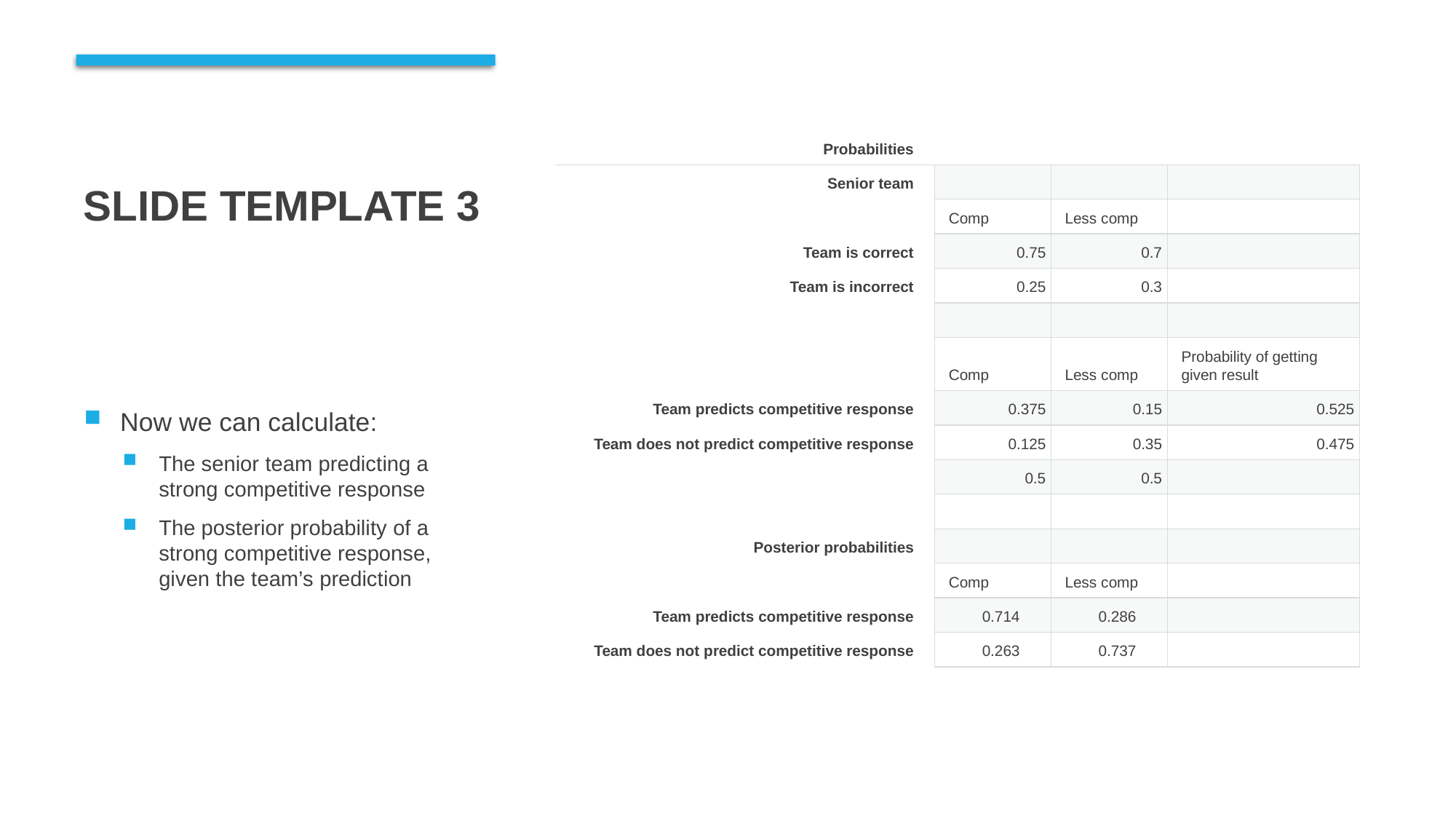

# Slide template 3
| Probabilities |  |  |  |
| --- | --- | --- | --- |
| Senior team |  |  |  |
|  | Comp | Less comp |  |
| Team is correct | 0.75 | 0.7 |  |
| Team is incorrect | 0.25 | 0.3 |  |
|  |  |  |  |
|  | Comp | Less comp | Probability of getting given result |
| Team predicts competitive response | 0.375 | 0.15 | 0.525 |
| Team does not predict competitive response | 0.125 | 0.35 | 0.475 |
|  | 0.5 | 0.5 |  |
|  |  |  |  |
| Posterior probabilities |  |  |  |
|  | Comp | Less comp |  |
| Team predicts competitive response | 0.714 | 0.286 |  |
| Team does not predict competitive response | 0.263 | 0.737 |  |
Now we can calculate:
The senior team predicting a strong competitive response
The posterior probability of a strong competitive response, given the team’s prediction